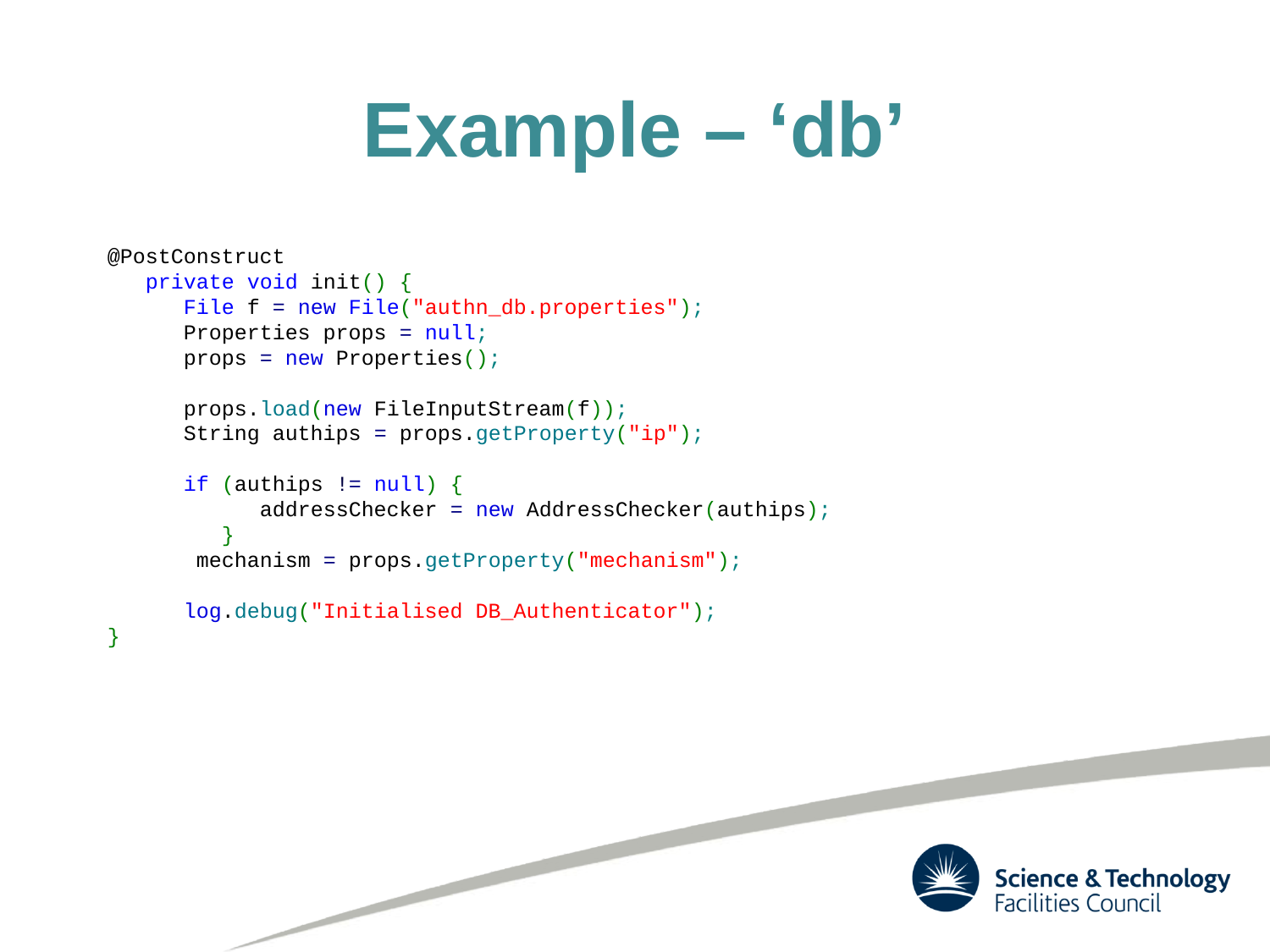

# Example – ‘db’
@PostConstruct
   private void init() {
      File f = new File("authn_db.properties");
      Properties props = null;
      props = new Properties();

      props.load(new FileInputStream(f));
      String authips = props.getProperty("ip");

      if (authips != null) {
            addressChecker = new AddressChecker(authips);
         }
       mechanism = props.getProperty("mechanism");

      log.debug("Initialised DB_Authenticator");
}